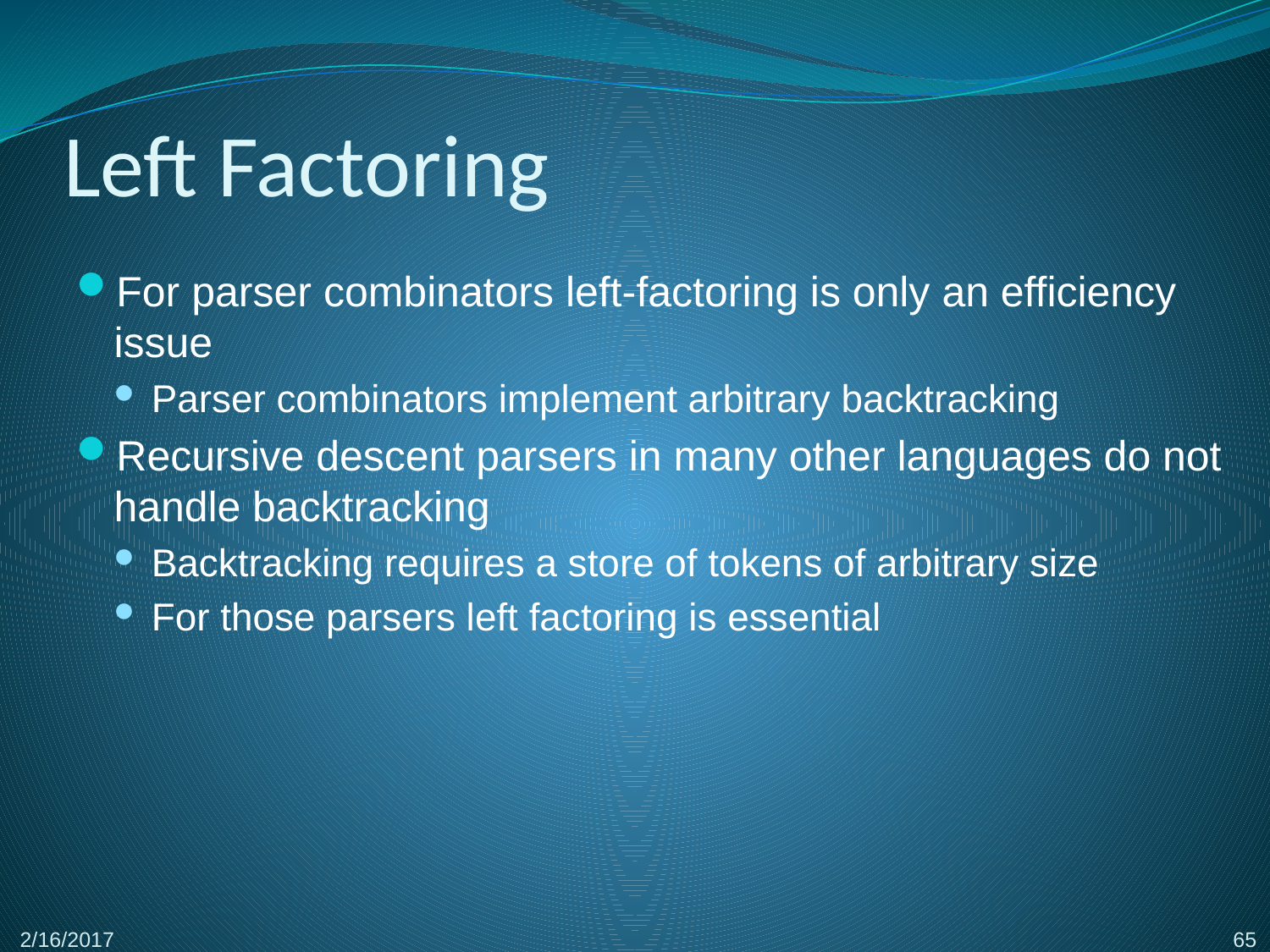

# Left Factoring
For parser combinators left-factoring is only an efficiency issue
Parser combinators implement arbitrary backtracking
Recursive descent parsers in many other languages do not handle backtracking
Backtracking requires a store of tokens of arbitrary size
For those parsers left factoring is essential
65
2/16/2017